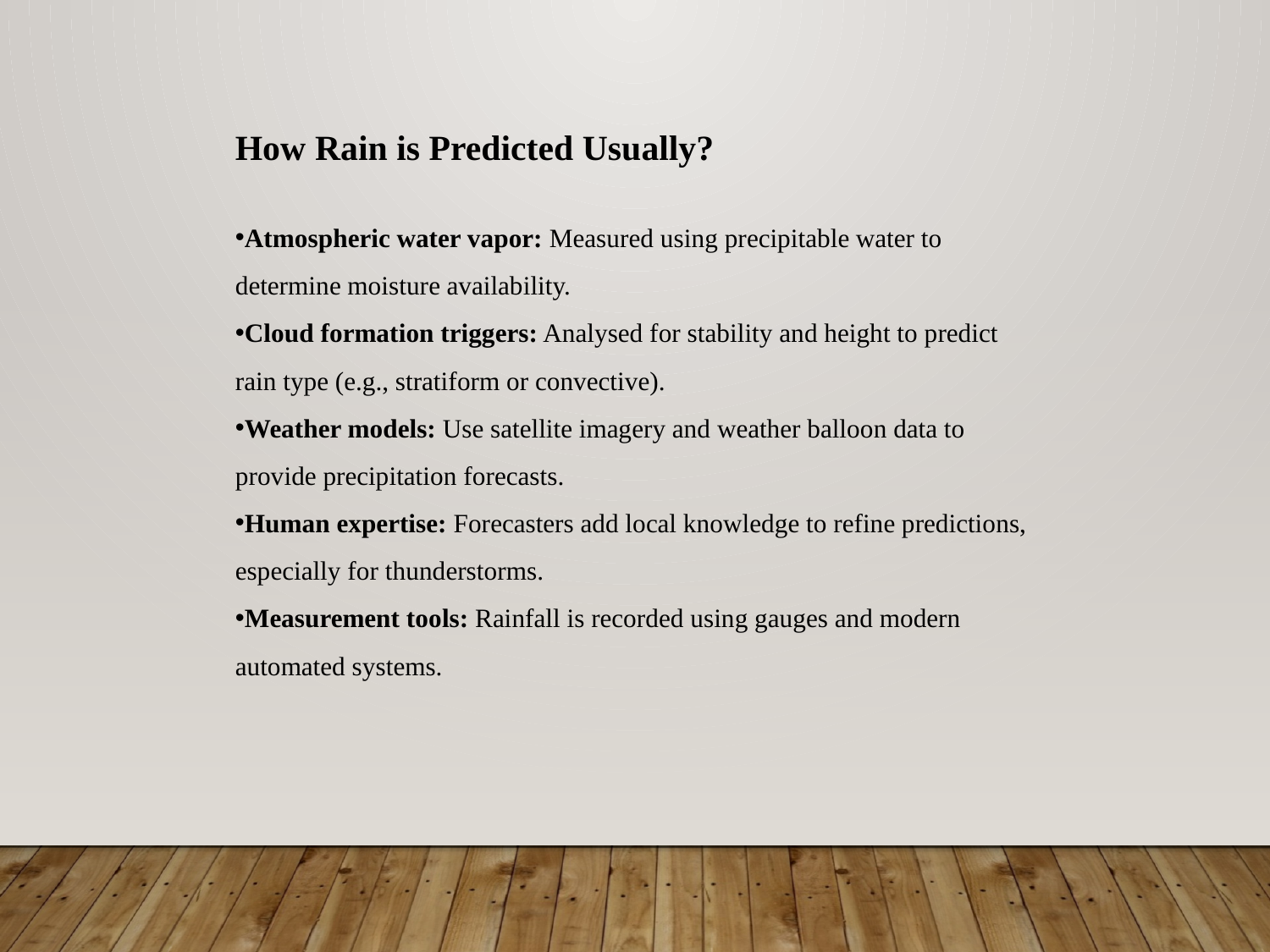

How Rain is Predicted Usually?

Atmospheric water vapor: Measured using precipitable water to determine moisture availability.
Cloud formation triggers: Analysed for stability and height to predict rain type (e.g., stratiform or convective).
Weather models: Use satellite imagery and weather balloon data to provide precipitation forecasts.
Human expertise: Forecasters add local knowledge to refine predictions, especially for thunderstorms.
Measurement tools: Rainfall is recorded using gauges and modern automated systems.